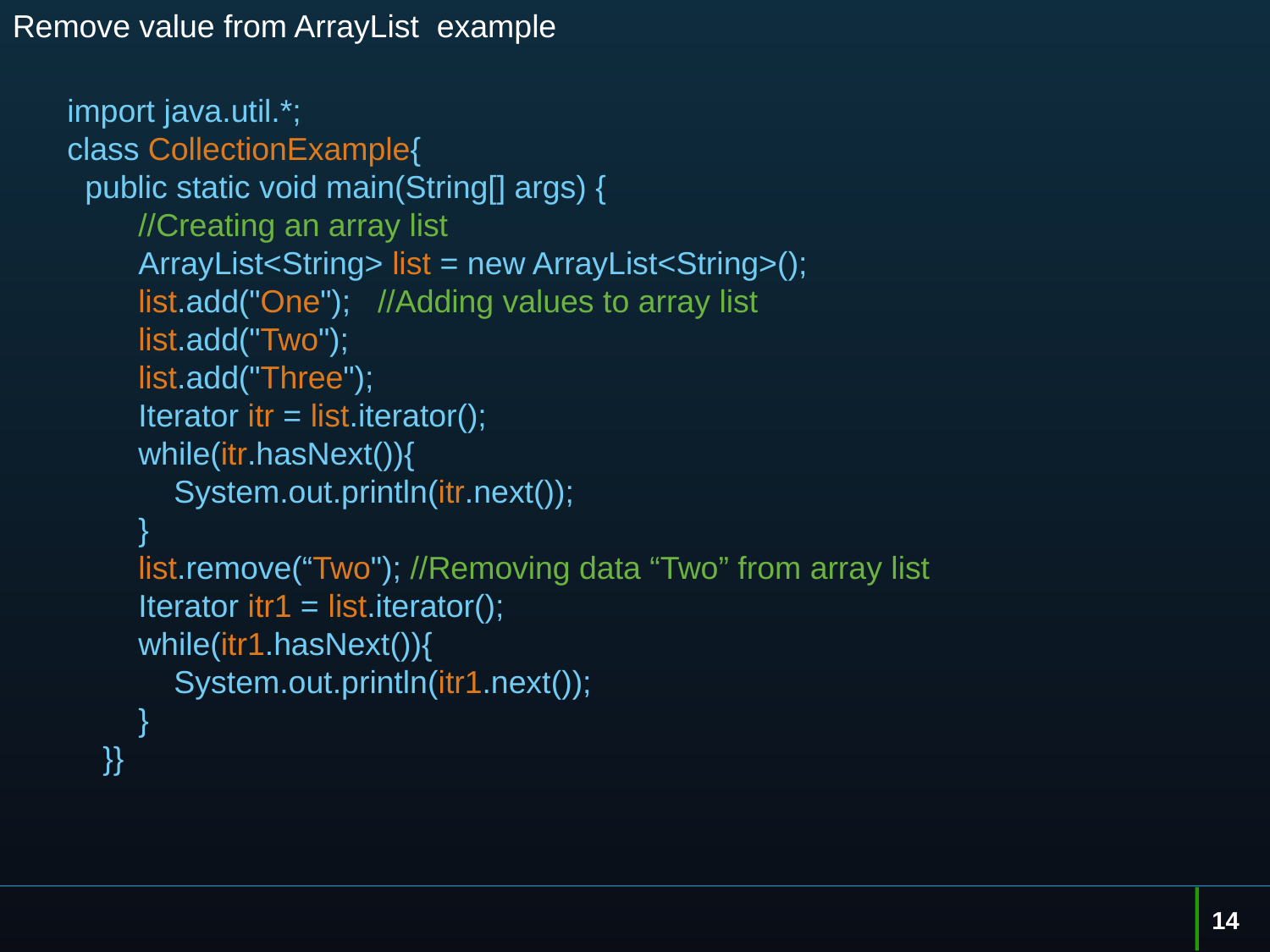

# Remove value from ArrayList  example
import java.util.*;
class CollectionExample{
  public static void main(String[] args) {
        //Creating an array list
        ArrayList<String> list = new ArrayList<String>();
        list.add("One");   //Adding values to array list
        list.add("Two");
        list.add("Three");
        Iterator itr = list.iterator();
        while(itr.hasNext()){
            System.out.println(itr.next());
        }
        list.remove(“Two"); //Removing data “Two” from array list
        Iterator itr1 = list.iterator();
        while(itr1.hasNext()){
            System.out.println(itr1.next());
        }
    }}

14